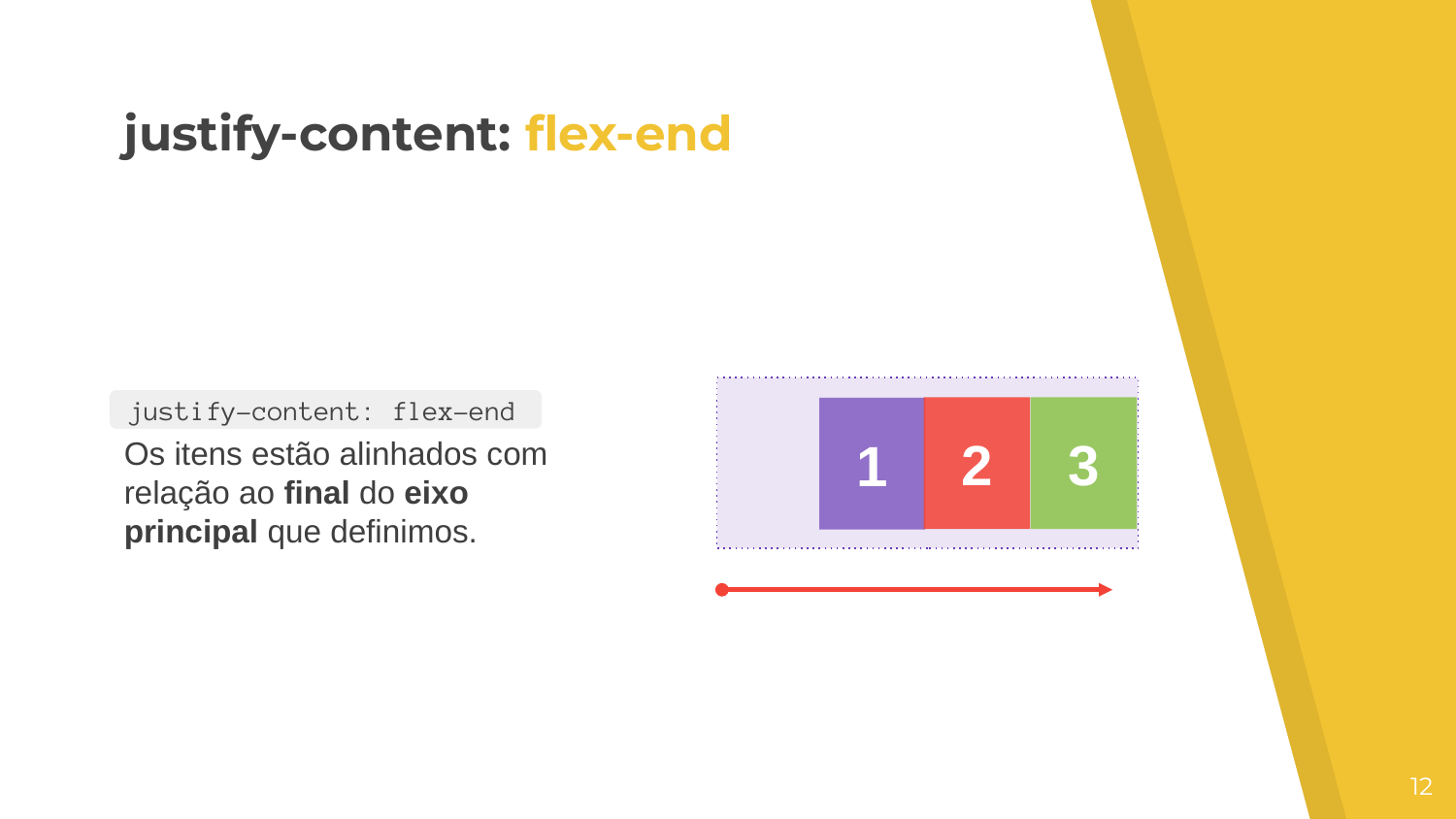

justify-content: flex-end

Os itens estão alinhados com relação ao final do eixo principal que definimos.

justify-content: flex-end
2
3
1
12